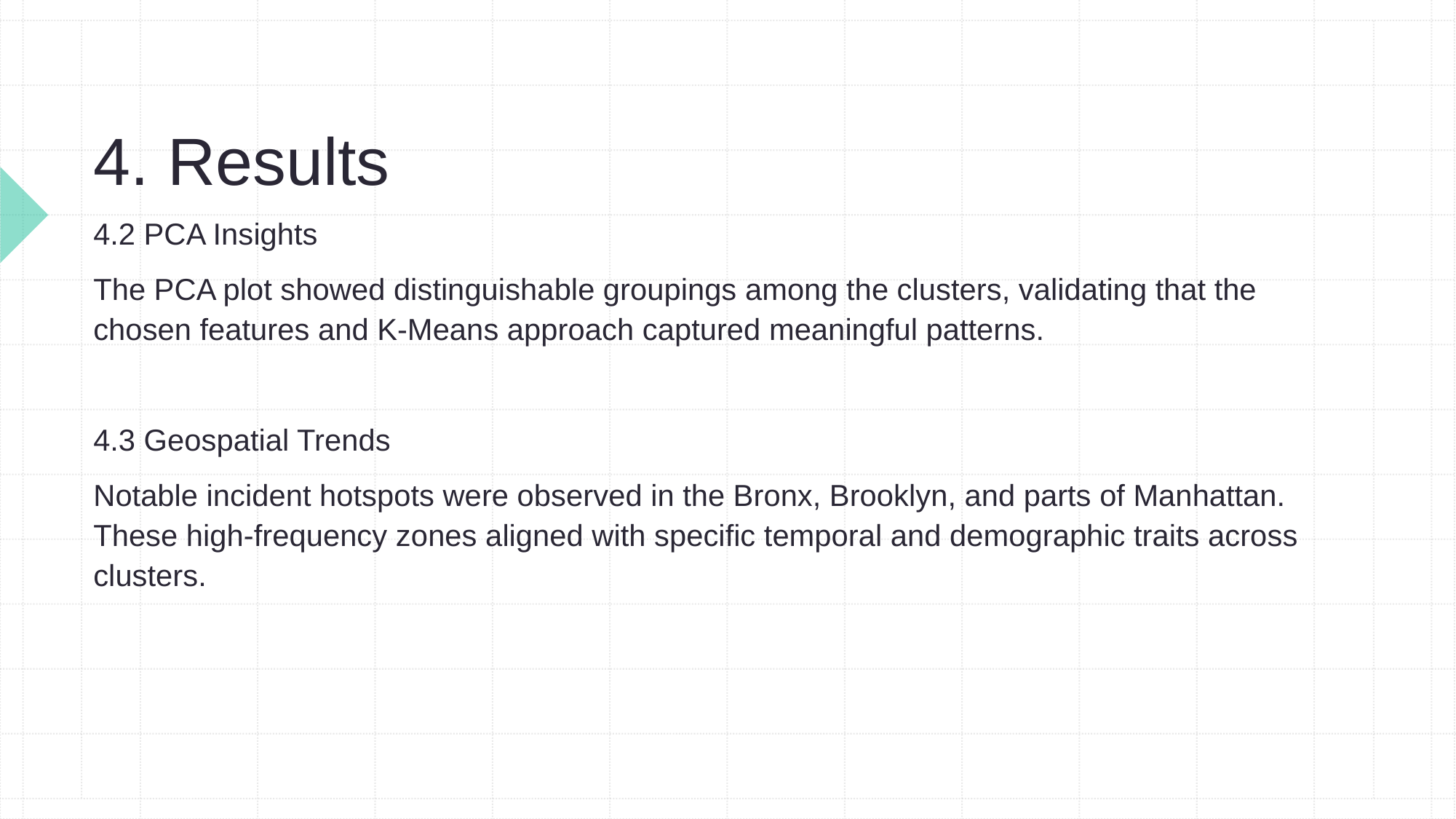

# 4. Results
4.2 PCA Insights
The PCA plot showed distinguishable groupings among the clusters, validating that the chosen features and K-Means approach captured meaningful patterns.

4.3 Geospatial Trends
Notable incident hotspots were observed in the Bronx, Brooklyn, and parts of Manhattan. These high-frequency zones aligned with specific temporal and demographic traits across clusters.